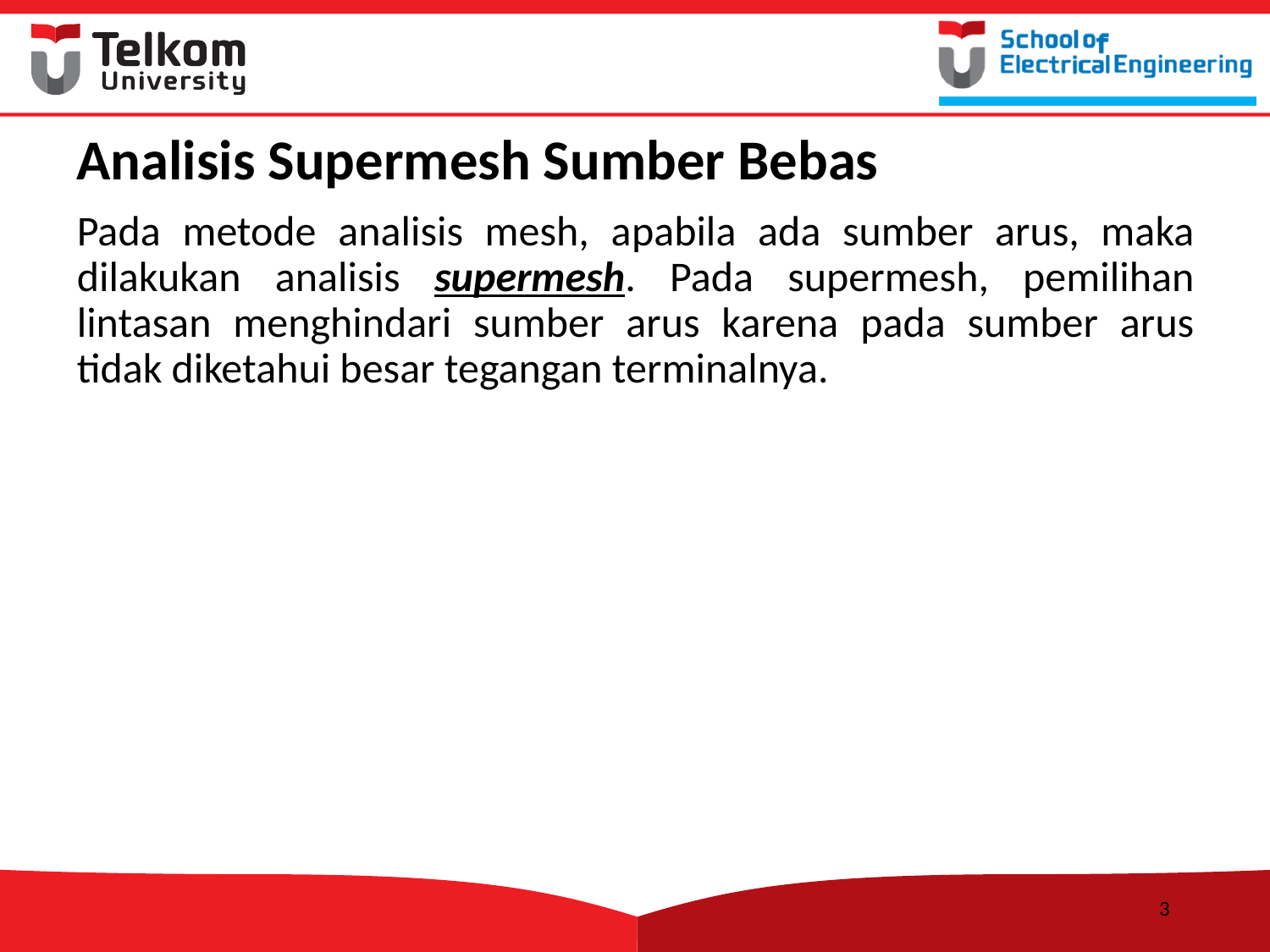

# Analisis Supermesh Sumber Bebas
Pada metode analisis mesh, apabila ada sumber arus, maka dilakukan analisis supermesh. Pada supermesh, pemilihan lintasan menghindari sumber arus karena pada sumber arus tidak diketahui besar tegangan terminalnya.
3